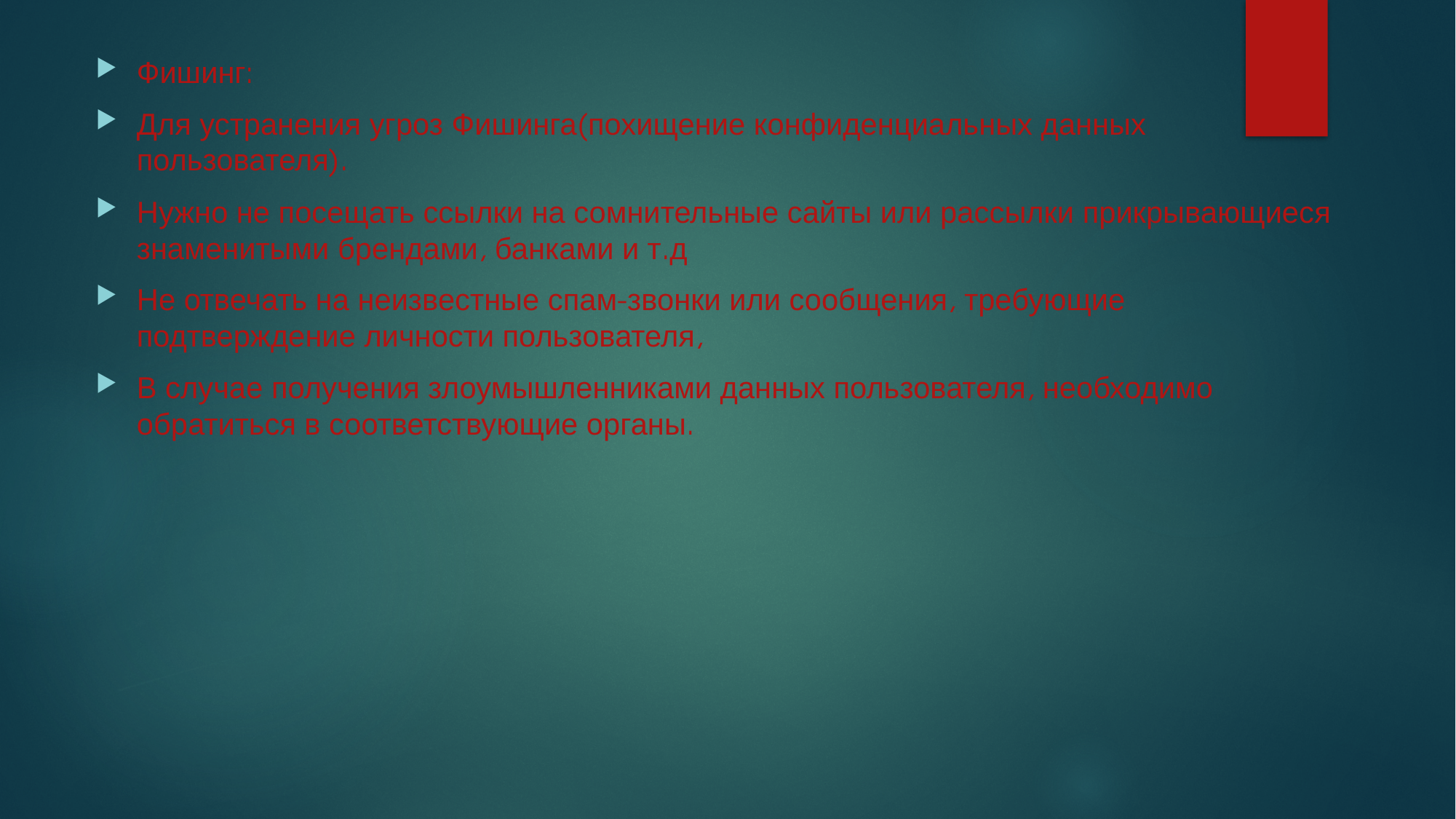

Фишинг:
Для устранения угроз Фишинга(похищение конфиденциальных данных пользователя).
Нужно не посещать ссылки на сомнительные сайты или рассылки прикрывающиеся знаменитыми брендами, банками и т.д
Не отвечать на неизвестные спам-звонки или сообщения, требующие подтверждение личности пользователя,
В случае получения злоумышленниками данных пользователя, необходимо обратиться в соответствующие органы.